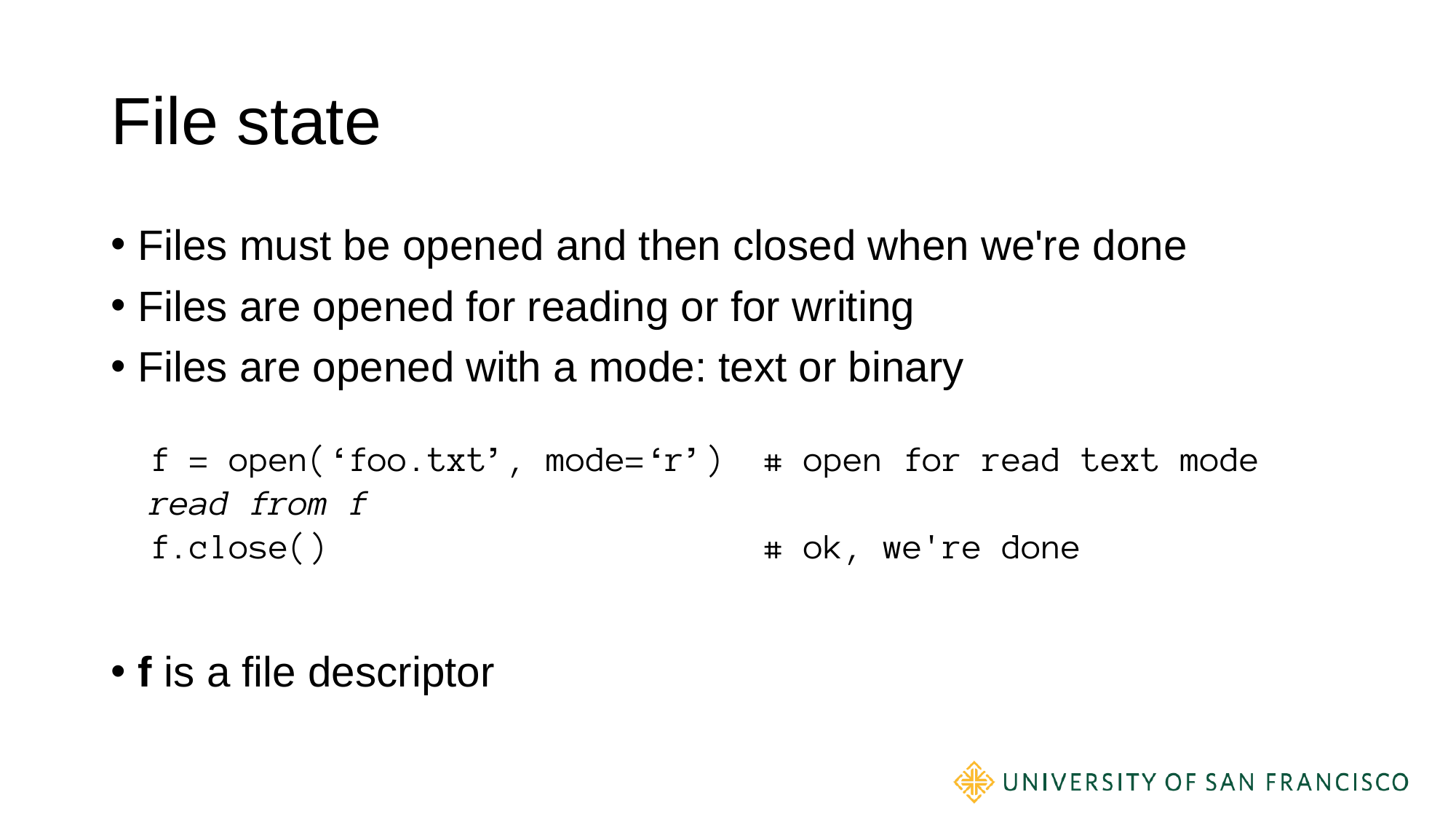

# File state
Files must be opened and then closed when we're done
Files are opened for reading or for writing
Files are opened with a mode: text or binary

f is a file descriptor
f = open(‘foo.txt’, mode=‘r’)  # open for read text mode
read from f
f.close()                      # ok, we're done